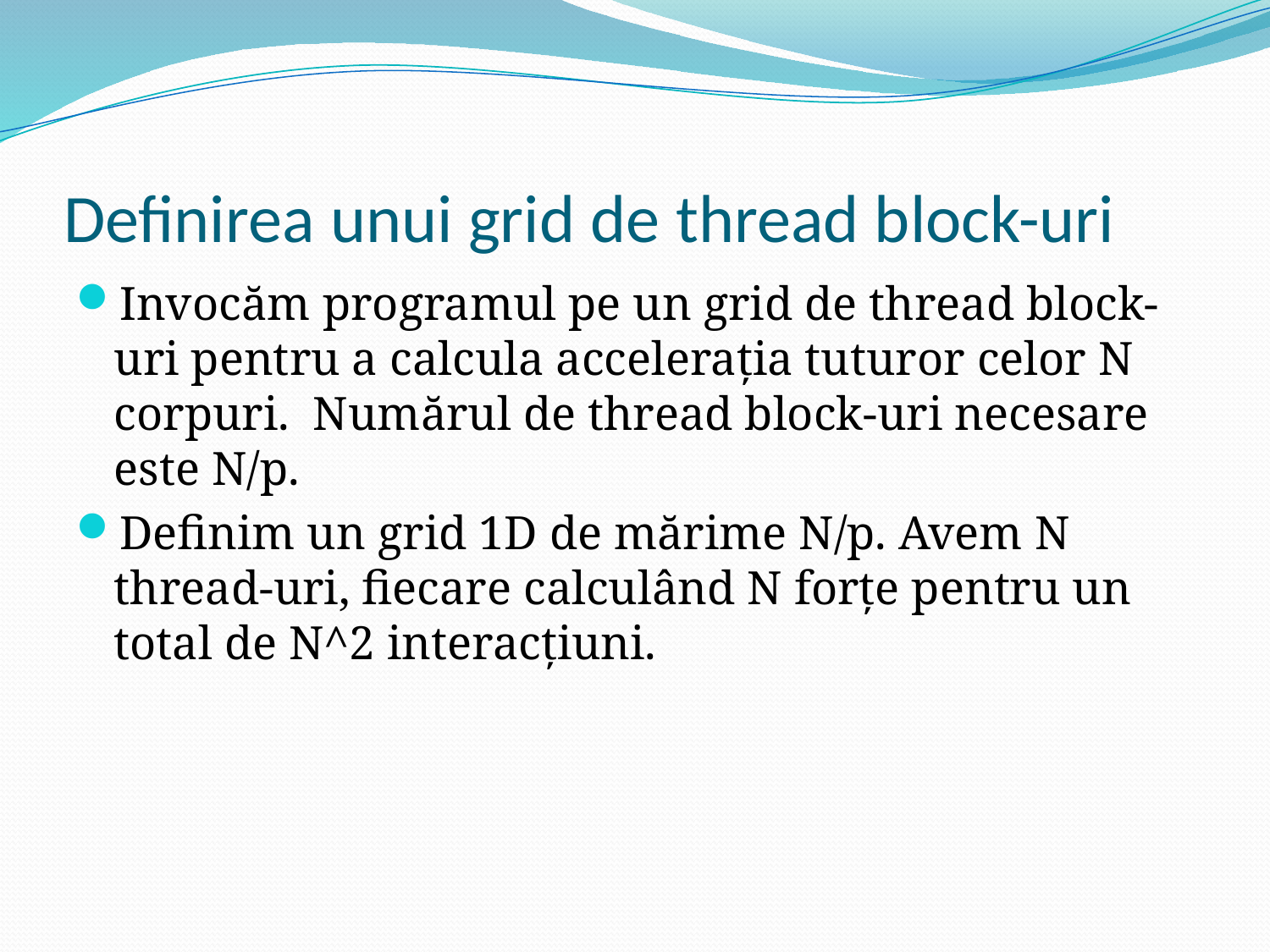

# Definirea unui grid de thread block-uri
Invocăm programul pe un grid de thread block-uri pentru a calcula accelerația tuturor celor N corpuri.  Numărul de thread block-uri necesare este N/p.
Definim un grid 1D de mărime N/p. Avem N thread-uri, fiecare calculând N forțe pentru un total de N^2 interacțiuni.